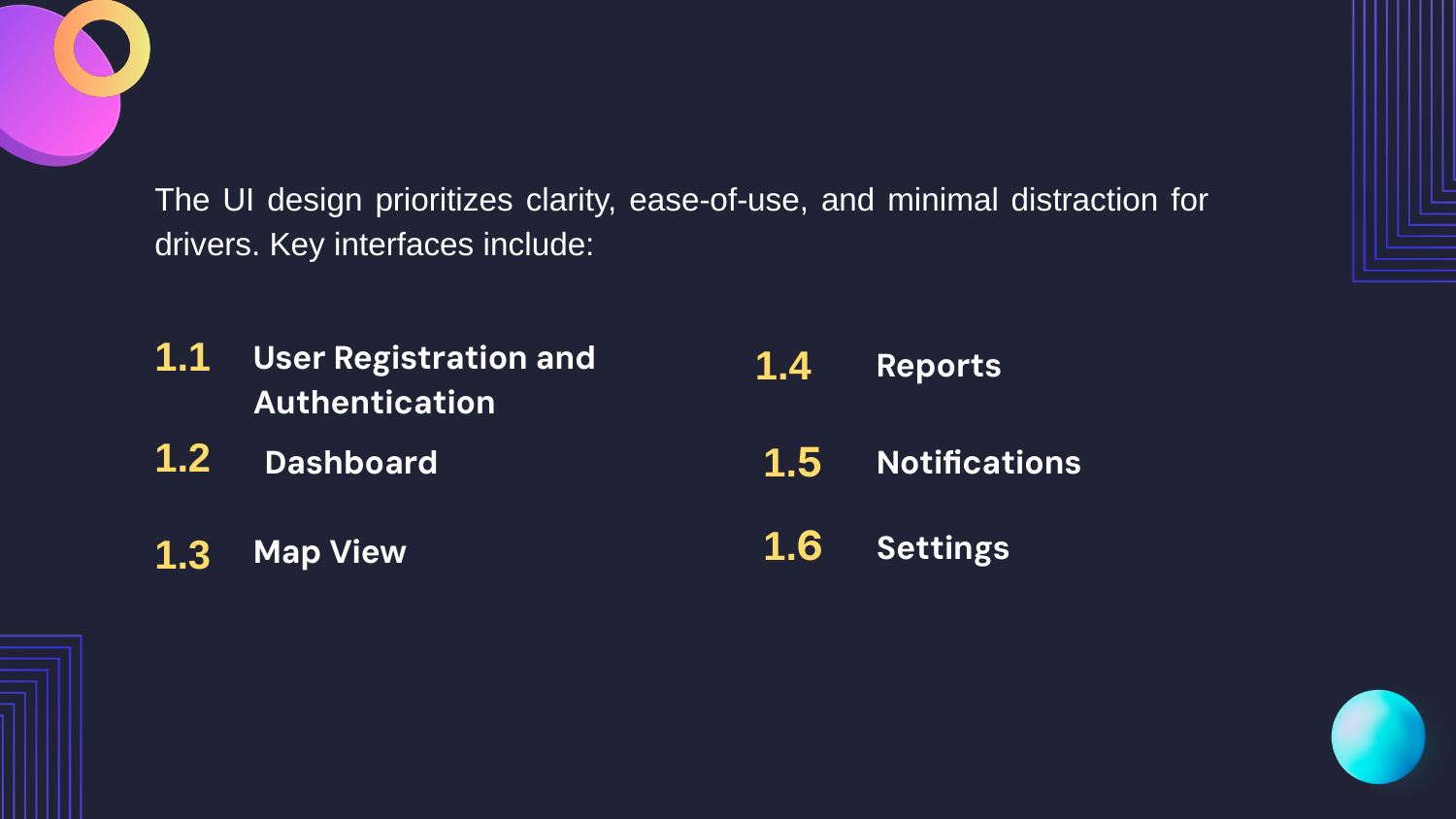

The UI design prioritizes clarity, ease-of-use, and minimal distraction for drivers. Key interfaces include:
Reports
1.1
User Registration and Authentication
1.4
Dashboard
Notifications
1.2
1.5
Settings
Map View
1.6
1.3